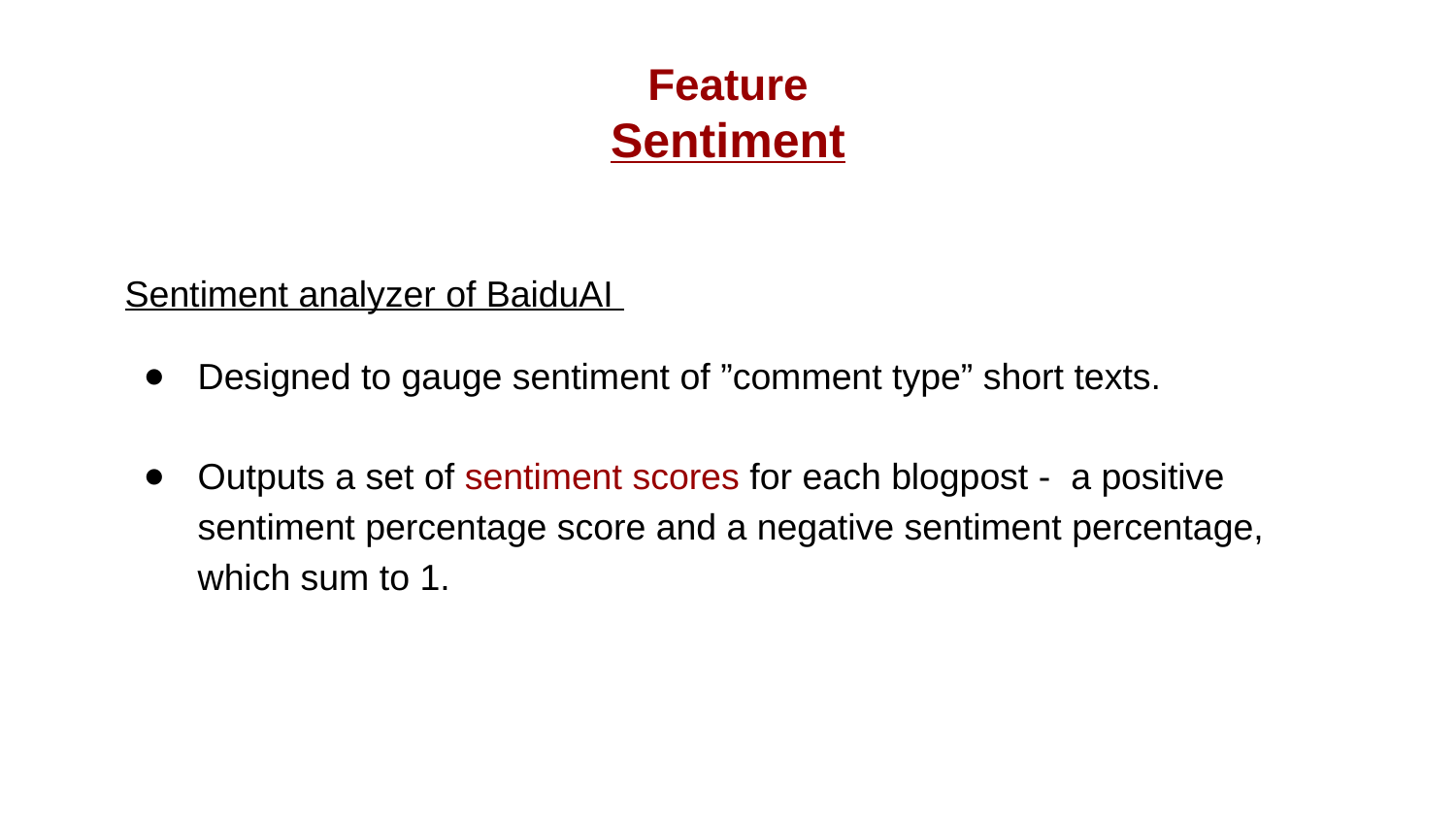

Feature
Sentiment

Sentiment analyzer of BaiduAI
Designed to gauge sentiment of ”comment type” short texts.
Outputs a set of sentiment scores for each blogpost -  a positive sentiment percentage score and a negative sentiment percentage, which sum to 1.